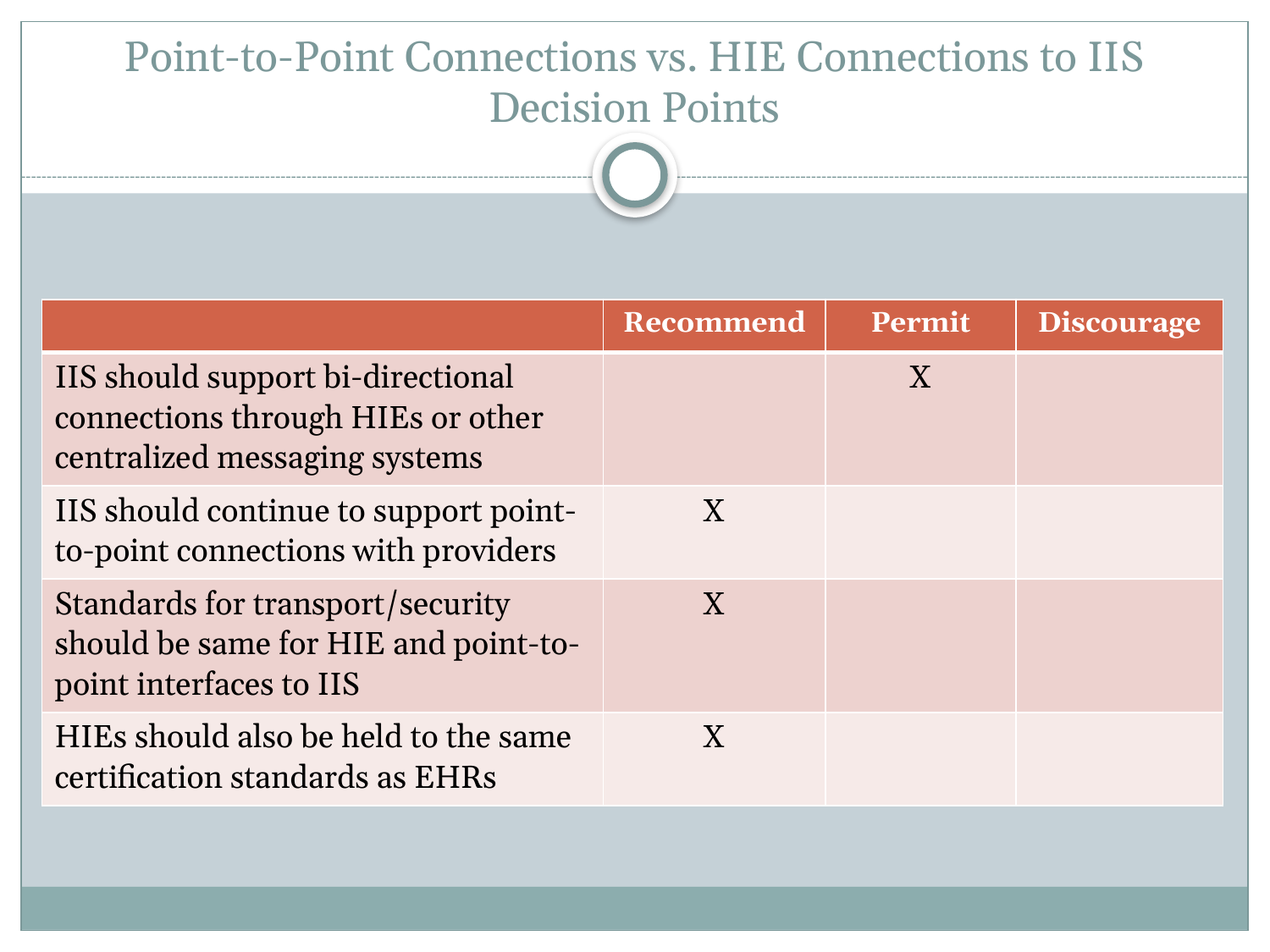

# Point-to-Point Connections vs. HIE Connections to IIS Decision Points
|  | Recommend | Permit | Discourage |
| --- | --- | --- | --- |
| IIS should support bi-directional connections through HIEs or other centralized messaging systems |  | X |  |
| IIS should continue to support point-to-point connections with providers | X |  |  |
| Standards for transport/security should be same for HIE and point-to-point interfaces to IIS | X |  |  |
| HIEs should also be held to the same certification standards as EHRs | X |  |  |